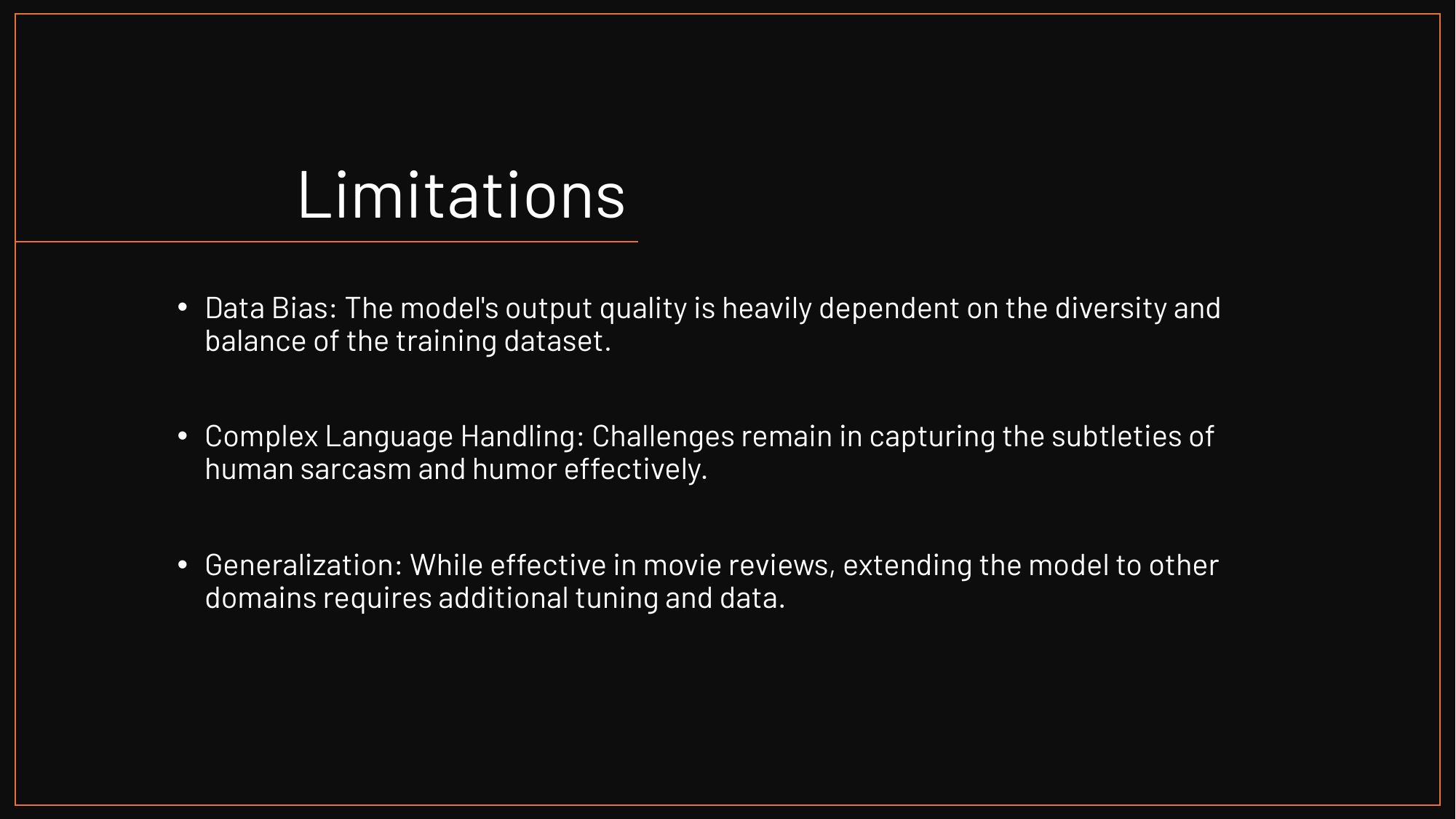

# Limitations
Data Bias: The model's output quality is heavily dependent on the diversity and balance of the training dataset.

Complex Language Handling: Challenges remain in capturing the subtleties of human sarcasm and humor effectively.

Generalization: While effective in movie reviews, extending the model to other domains requires additional tuning and data.